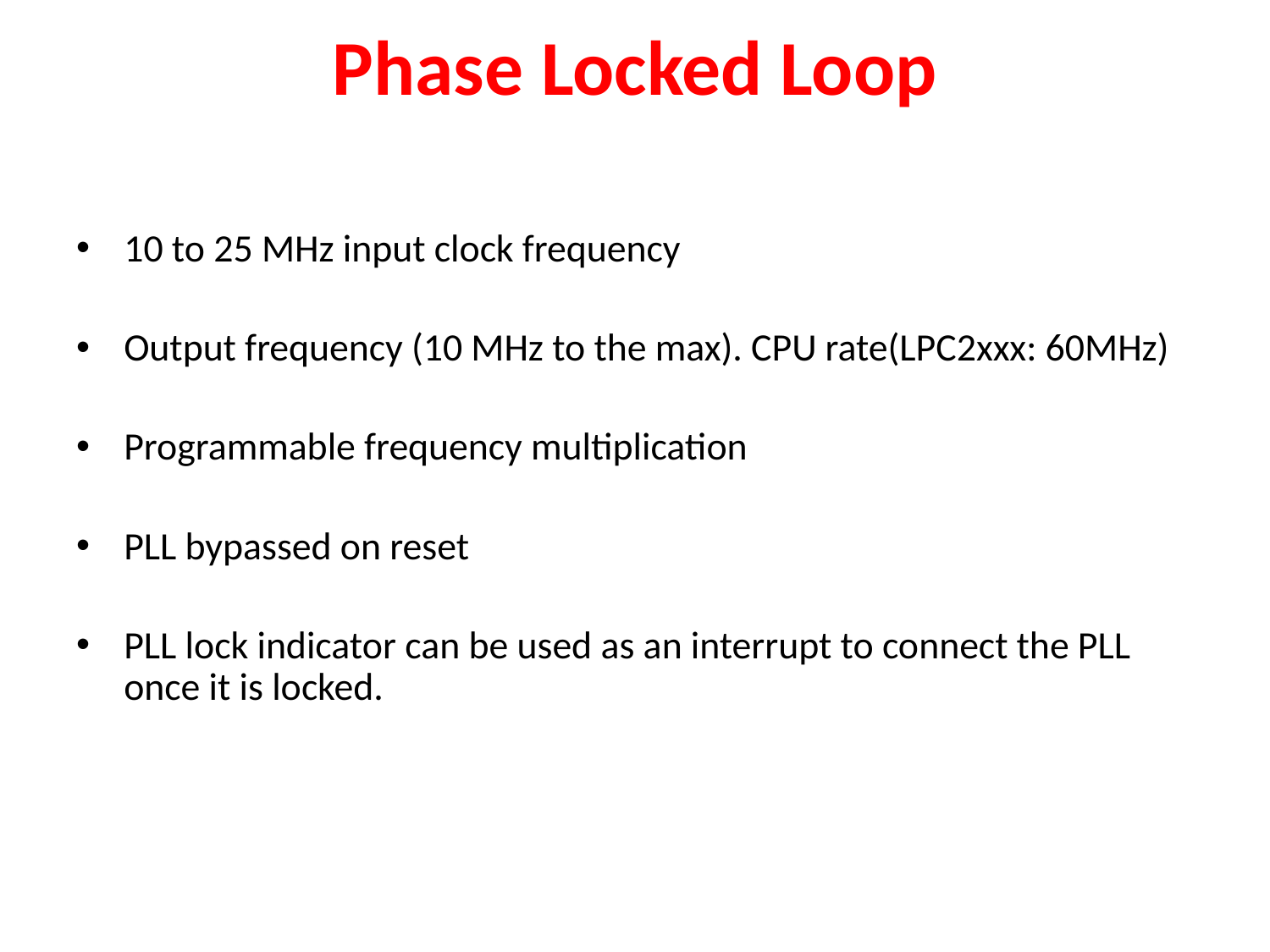

# Phase Locked Loop
10 to 25 MHz input clock frequency

Output frequency (10 MHz to the max). CPU rate(LPC2xxx: 60MHz)

Programmable frequency multiplication

PLL bypassed on reset

PLL lock indicator can be used as an interrupt to connect the PLL once it is locked.